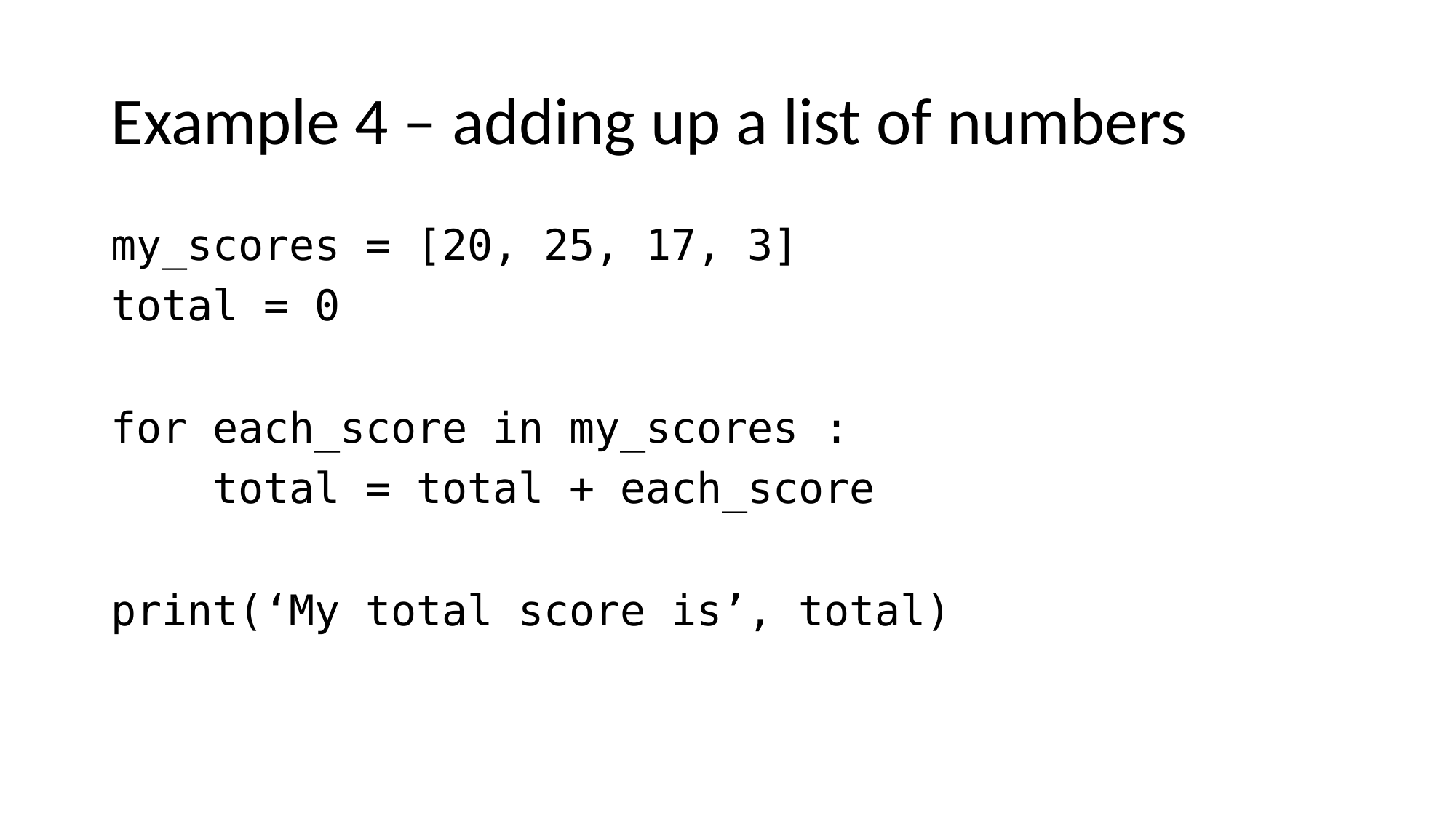

# Example 4 – adding up a list of numbers
my_scores = [20, 25, 17, 3]
total = 0

for each_score in my_scores :
    total = total + each_score

print(‘My total score is’, total)